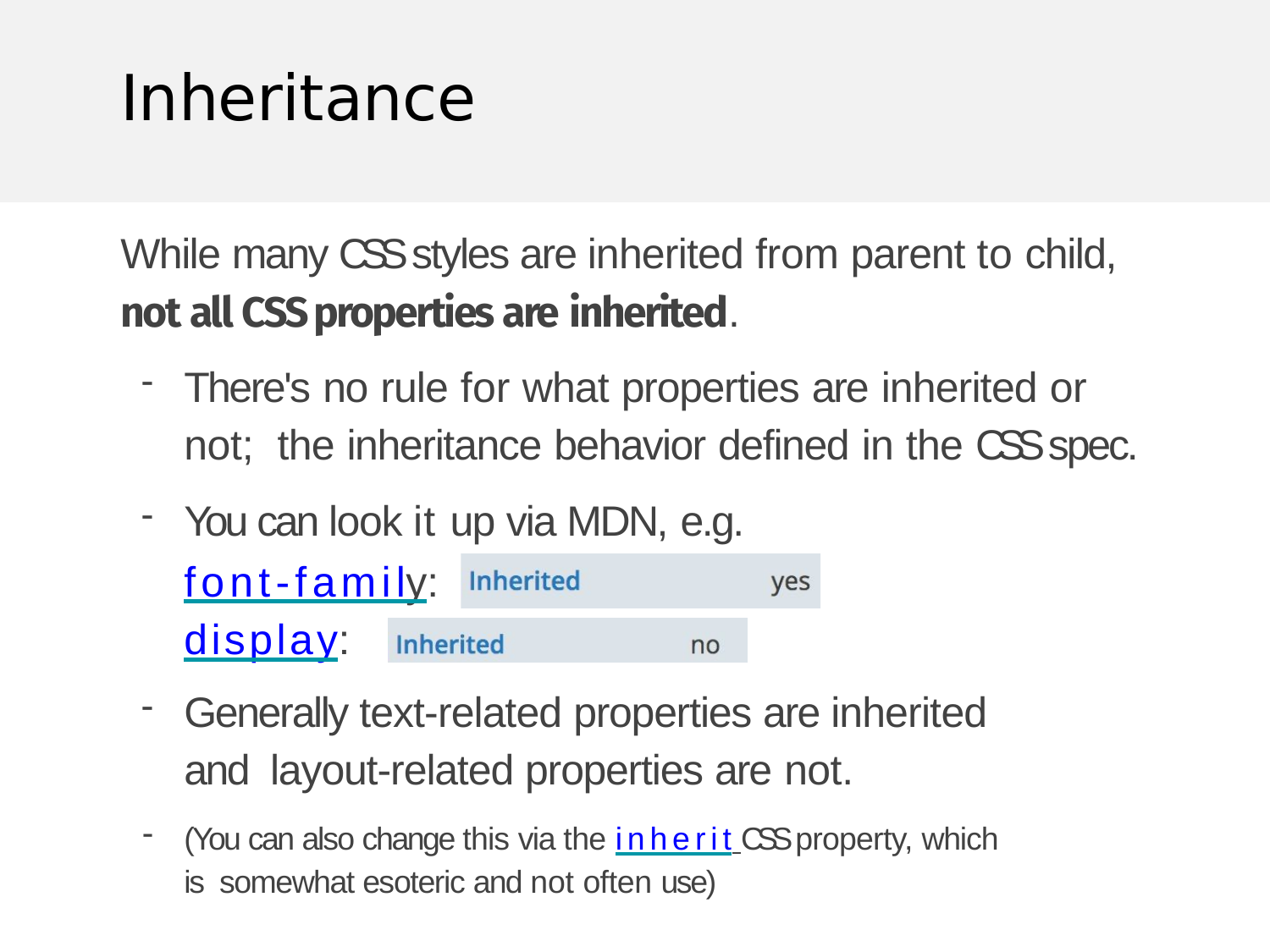

# Inheritance
While many CSS styles are inherited from parent to child,
not all CSS properties are inherited.
There's no rule for what properties are inherited or not;  the inheritance behavior defined in the CSS spec.
You can look it up via MDN, e.g.
font-family:  display:
Generally text-related properties are inherited and  layout-related properties are not.
(You can also change this via the inherit CSS property, which is  somewhat esoteric and not often use)